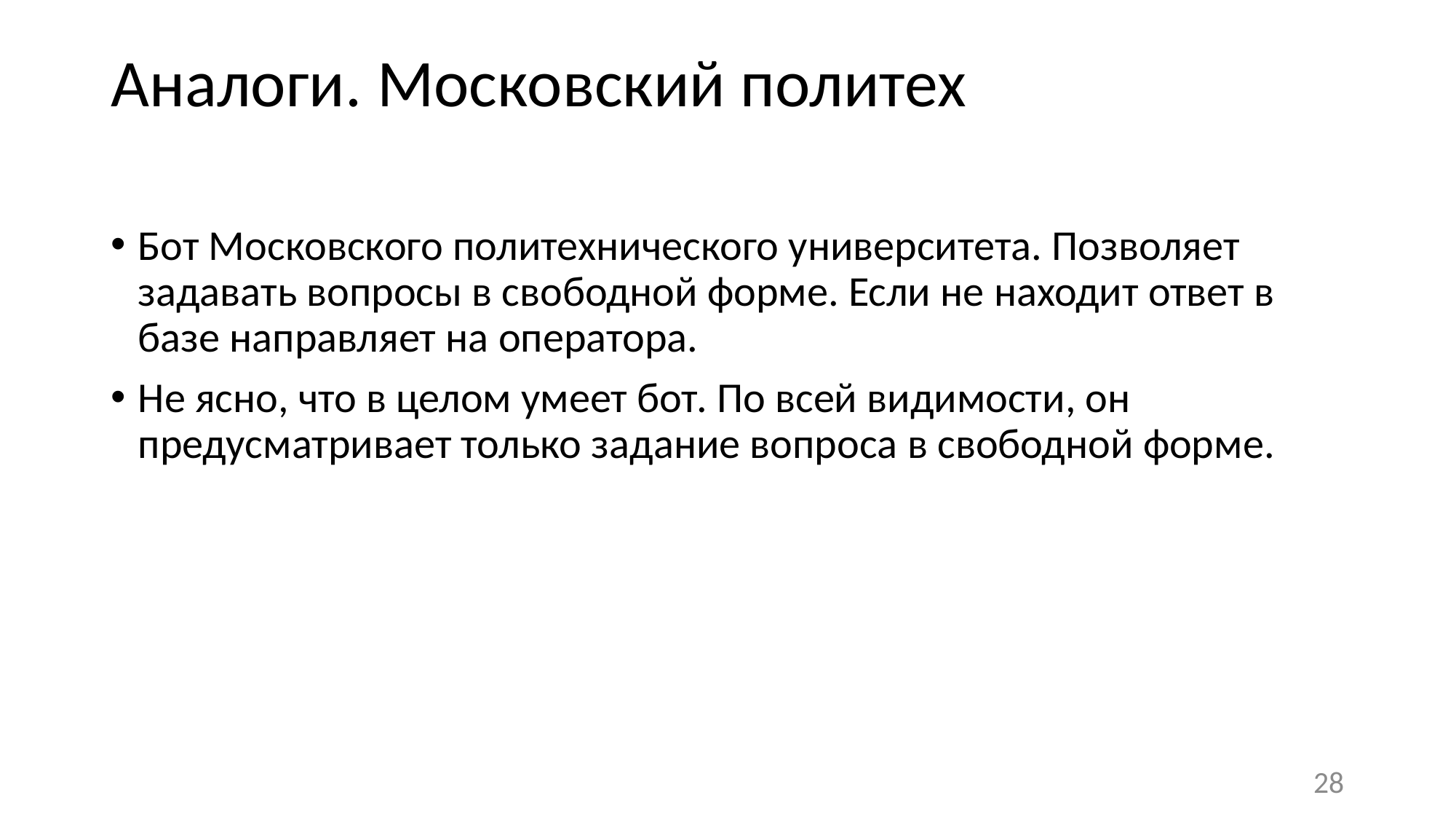

# Аналоги. Московский политех
Бот Московского политехнического университета. Позволяет задавать вопросы в свободной форме. Если не находит ответ в базе направляет на оператора.
Не ясно, что в целом умеет бот. По всей видимости, он предусматривает только задание вопроса в свободной форме.

28